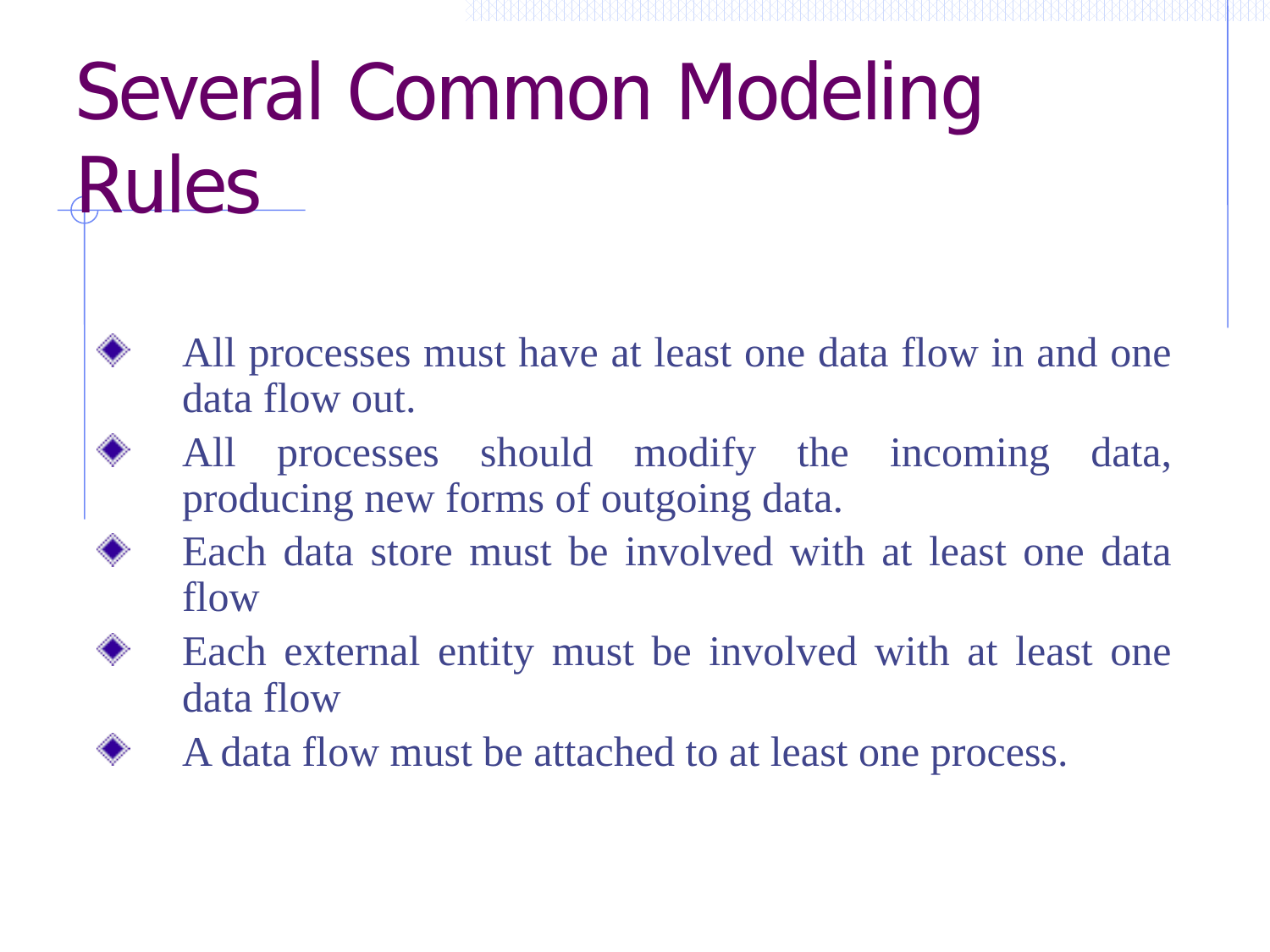

# Several Common Modeling Rules

All processes must have at least one data flow in and one data flow out.
All processes should modify the incoming data, producing new forms of outgoing data.
Each data store must be involved with at least one data flow
Each external entity must be involved with at least one data flow
A data flow must be attached to at least one process.